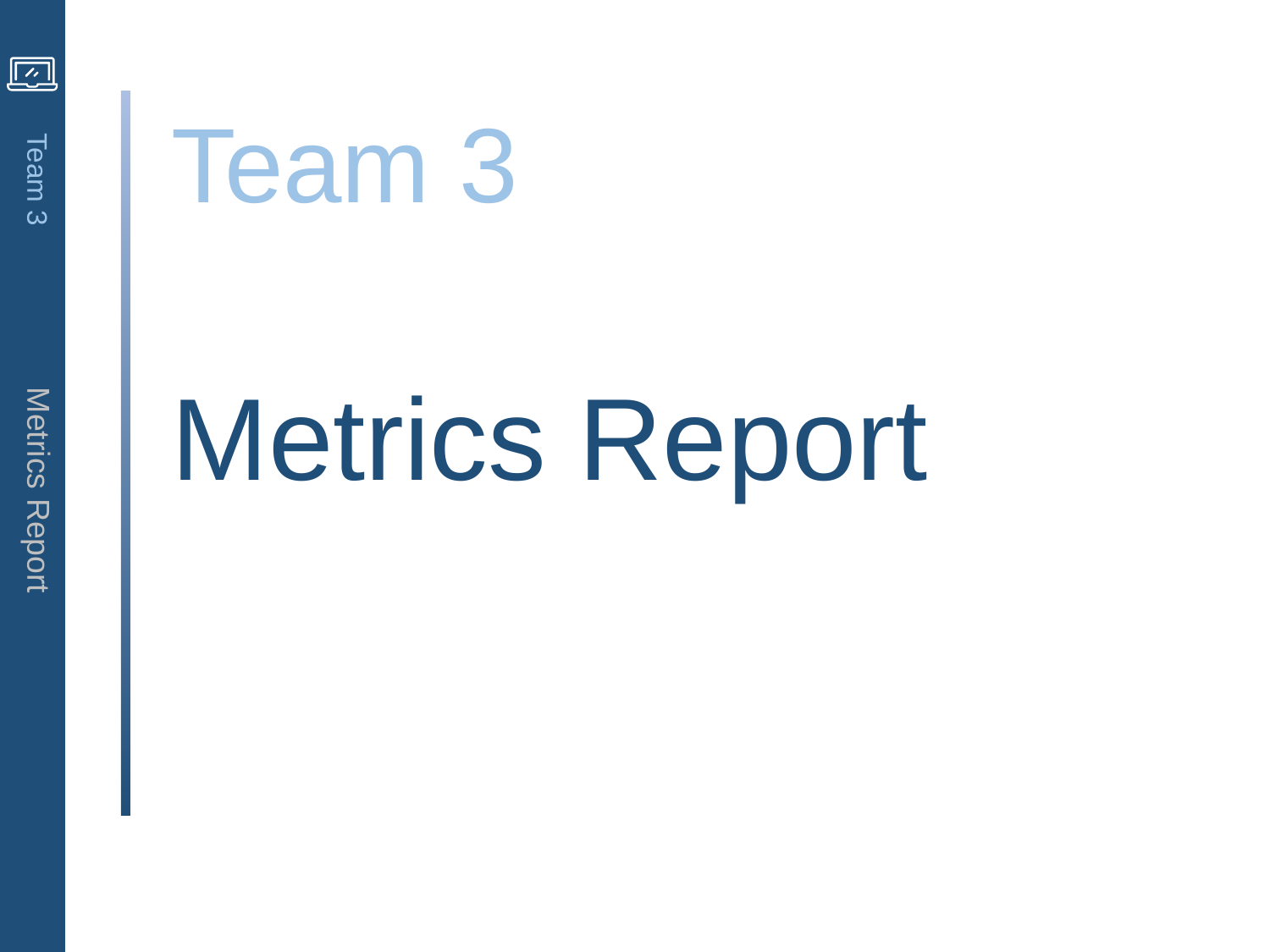

Team 3
Metrics Report
Team 3		Metrics Report